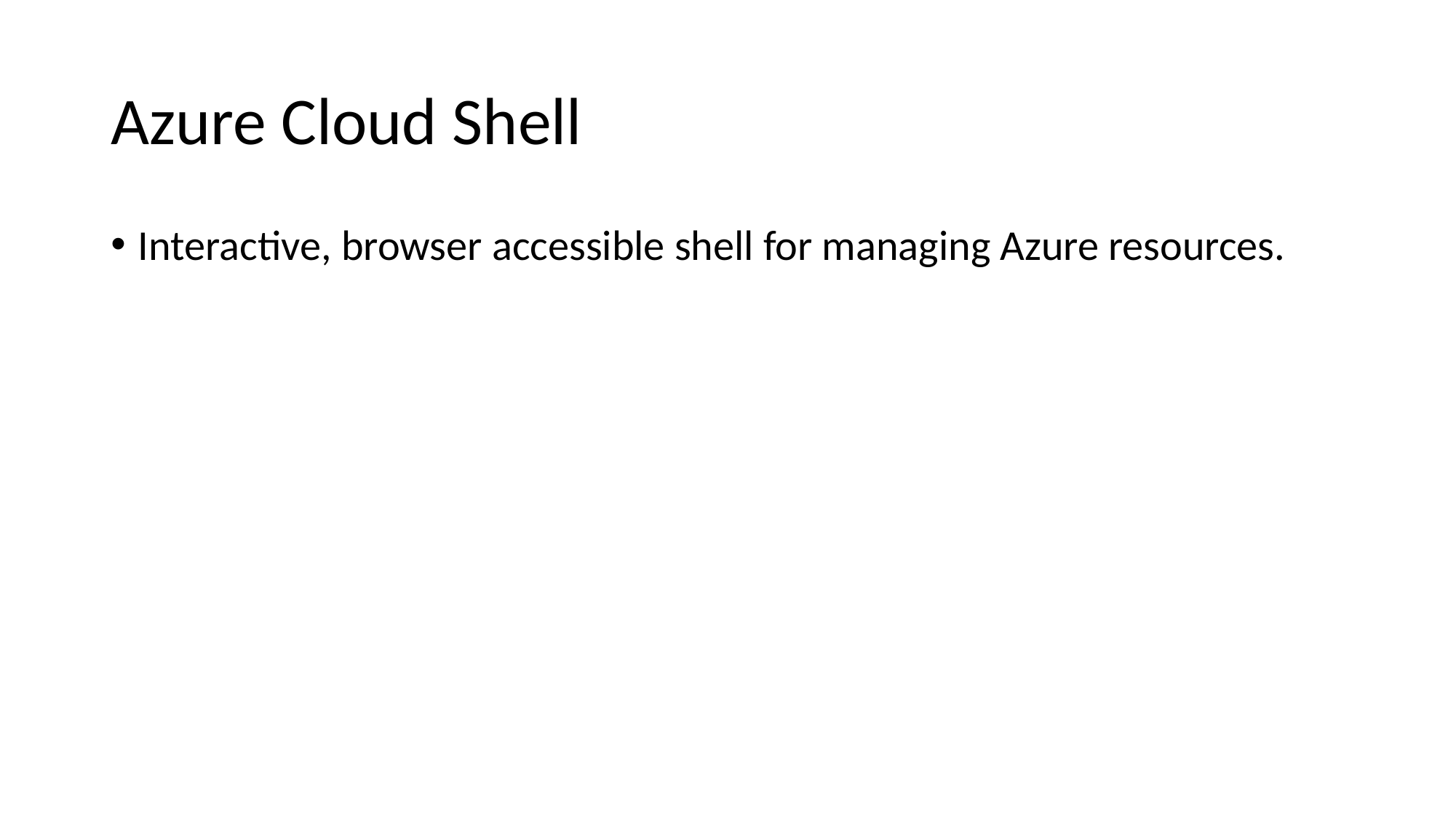

# Azure Cloud Shell
Interactive, browser accessible shell for managing Azure resources.